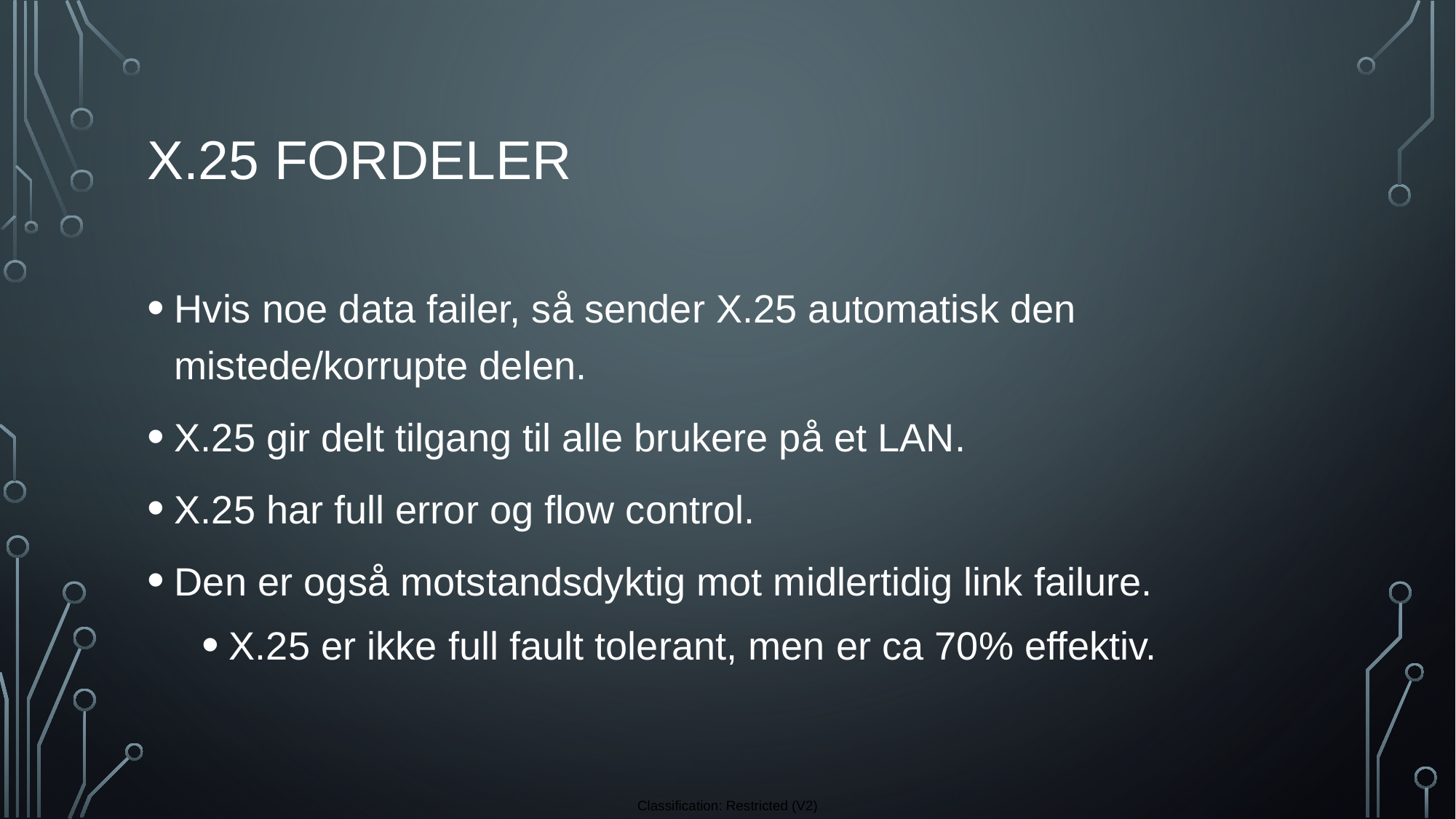

# x.25 fordeler
Hvis noe data failer, så sender X.25 automatisk den mistede/korrupte delen.
X.25 gir delt tilgang til alle brukere på et LAN.
X.25 har full error og flow control.
Den er også motstandsdyktig mot midlertidig link failure.
X.25 er ikke full fault tolerant, men er ca 70% effektiv.